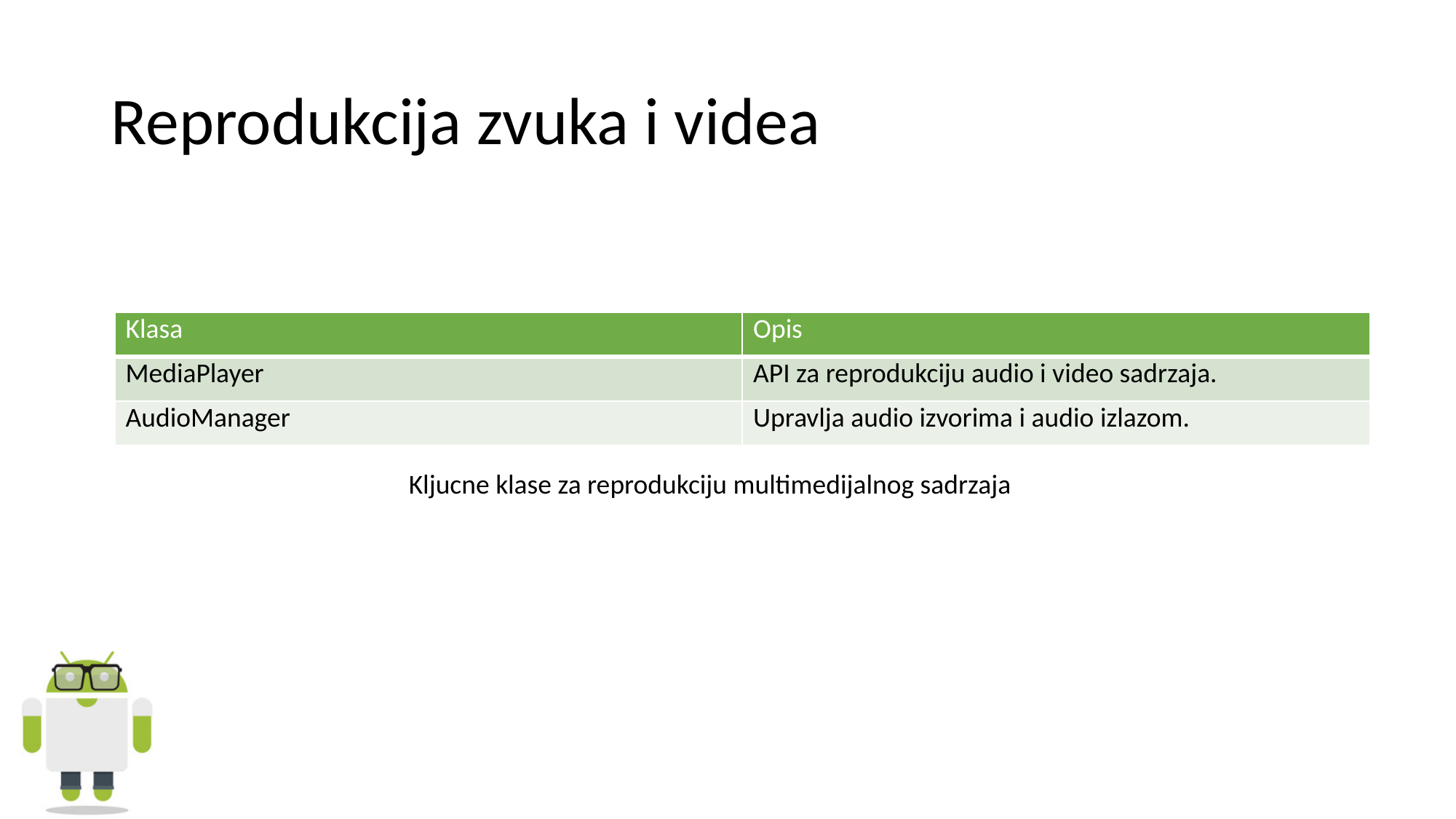

# Reprodukcija zvuka i videa
| Klasa | Opis |
| --- | --- |
| MediaPlayer | API za reprodukciju audio i video sadrzaja. |
| AudioManager | Upravlja audio izvorima i audio izlazom. |
Kljucne klase za reprodukciju multimedijalnog sadrzaja